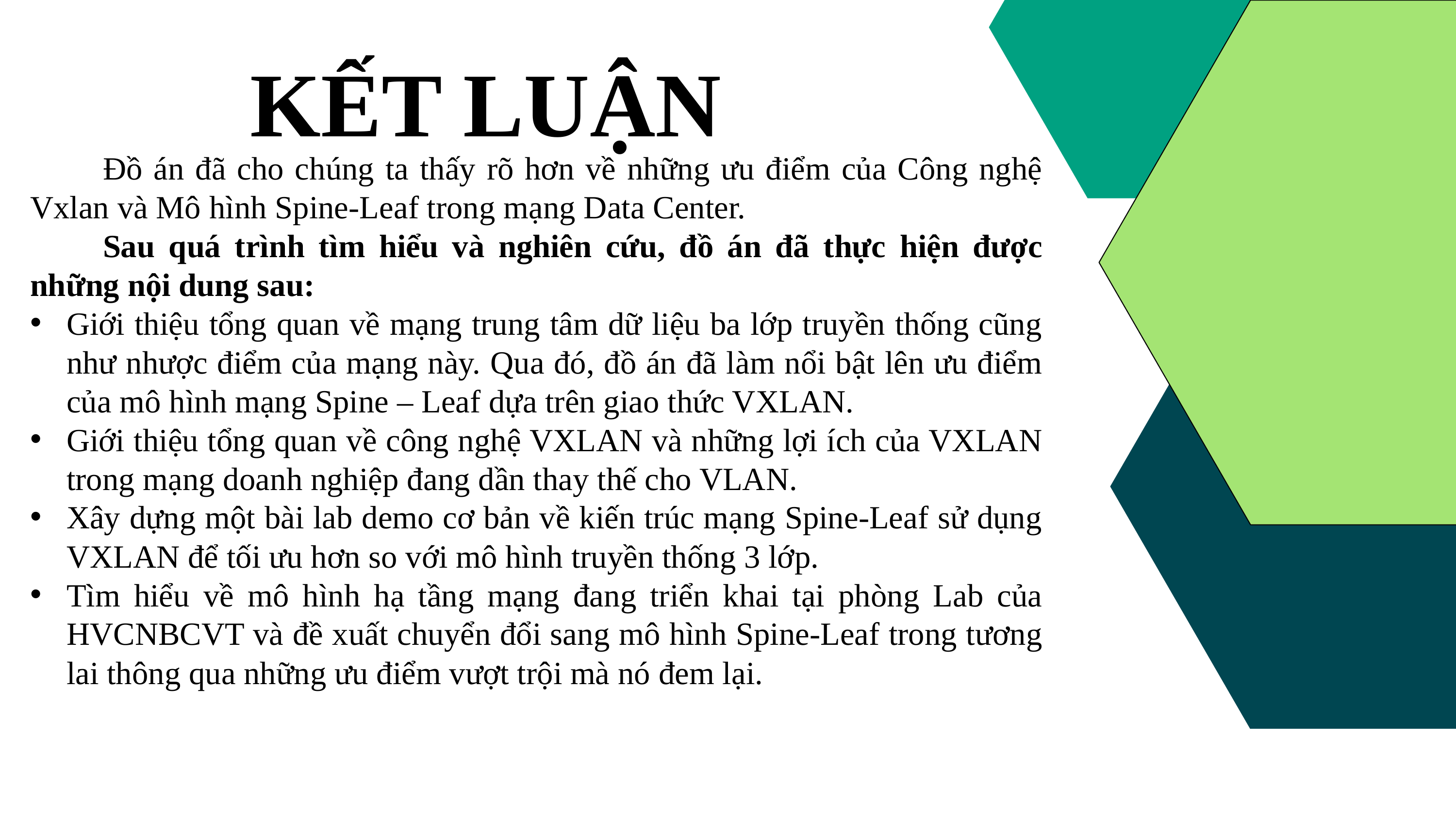

KẾT LUẬN
	Đồ án đã cho chúng ta thấy rõ hơn về những ưu điểm của Công nghệ Vxlan và Mô hình Spine-Leaf trong mạng Data Center.
	Sau quá trình tìm hiểu và nghiên cứu, đồ án đã thực hiện được những nội dung sau:
Giới thiệu tổng quan về mạng trung tâm dữ liệu ba lớp truyền thống cũng như nhược điểm của mạng này. Qua đó, đồ án đã làm nổi bật lên ưu điểm của mô hình mạng Spine – Leaf dựa trên giao thức VXLAN.
Giới thiệu tổng quan về công nghệ VXLAN và những lợi ích của VXLAN trong mạng doanh nghiệp đang dần thay thế cho VLAN.
Xây dựng một bài lab demo cơ bản về kiến trúc mạng Spine-Leaf sử dụng VXLAN để tối ưu hơn so với mô hình truyền thống 3 lớp.
Tìm hiểu về mô hình hạ tầng mạng đang triển khai tại phòng Lab của HVCNBCVT và đề xuất chuyển đổi sang mô hình Spine-Leaf trong tương lai thông qua những ưu điểm vượt trội mà nó đem lại.